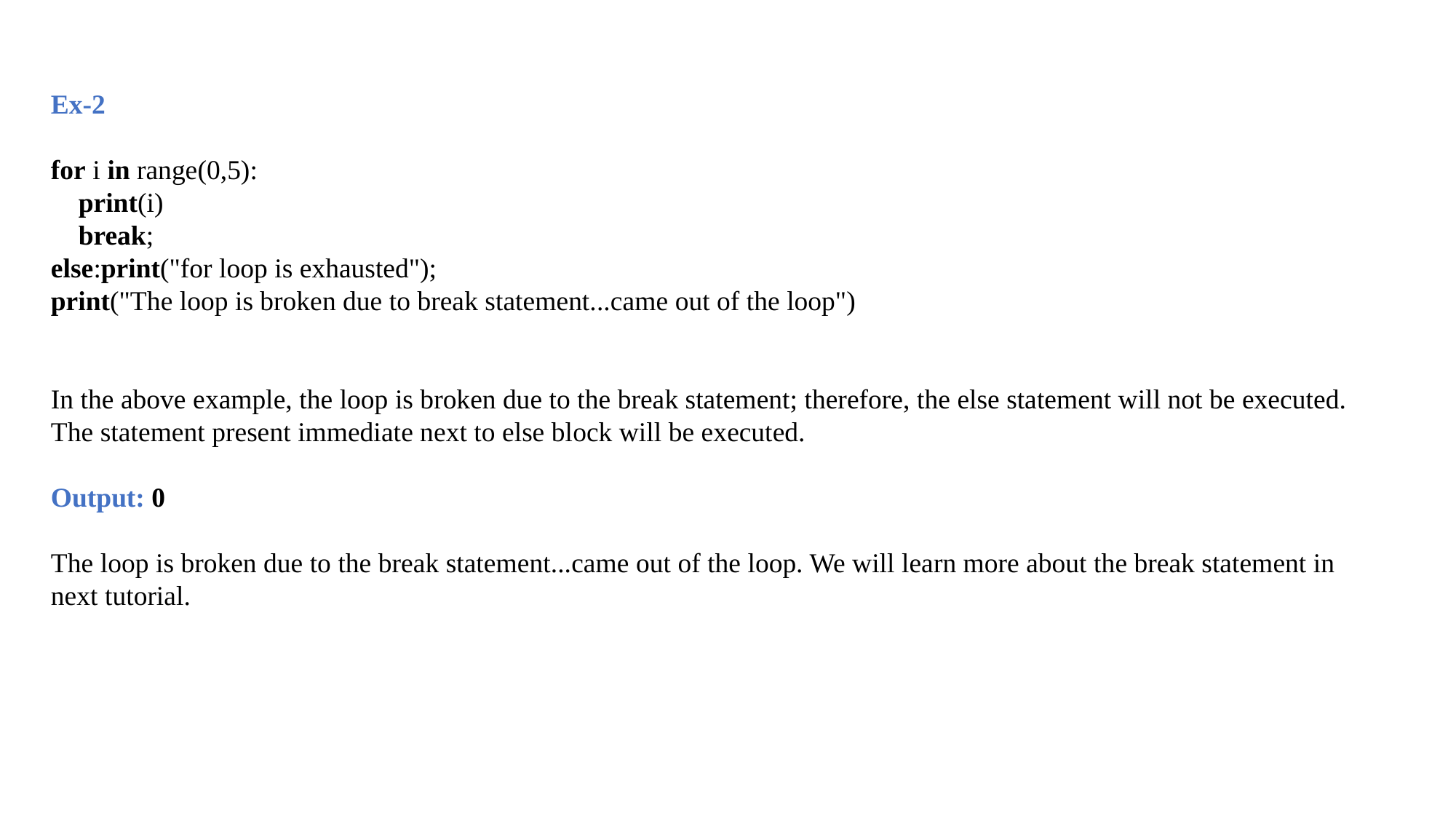

Ex-2

for i in range(0,5):
    print(i)
    break;
else:print("for loop is exhausted");
print("The loop is broken due to break statement...came out of the loop")

In the above example, the loop is broken due to the break statement; therefore, the else statement will not be executed. The statement present immediate next to else block will be executed.

Output: 0

The loop is broken due to the break statement...came out of the loop. We will learn more about the break statement in next tutorial.